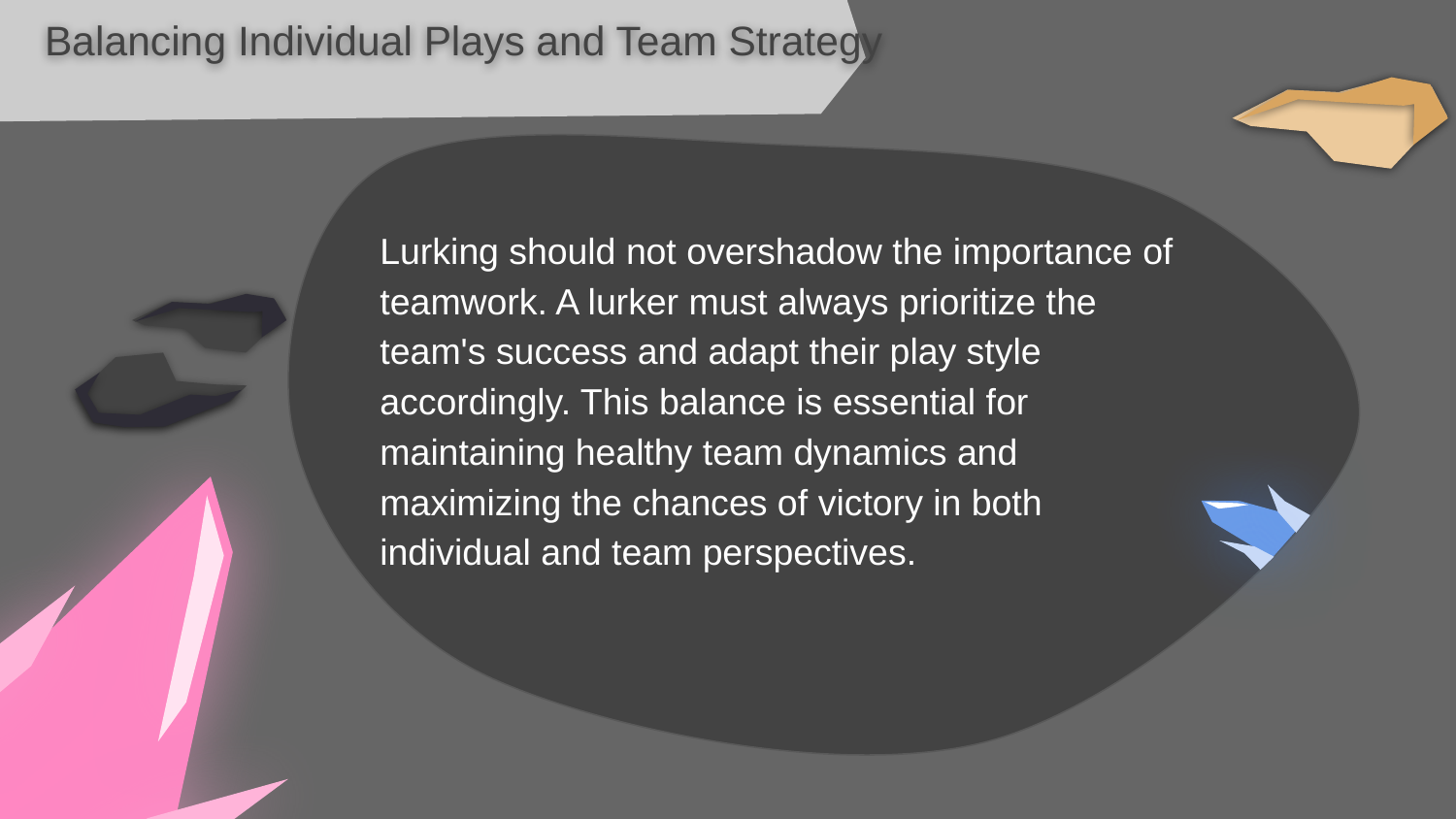

Balancing Individual Plays and Team Strategy

Lurking should not overshadow the importance of teamwork. A lurker must always prioritize the team's success and adapt their play style accordingly. This balance is essential for maintaining healthy team dynamics and maximizing the chances of victory in both individual and team perspectives.